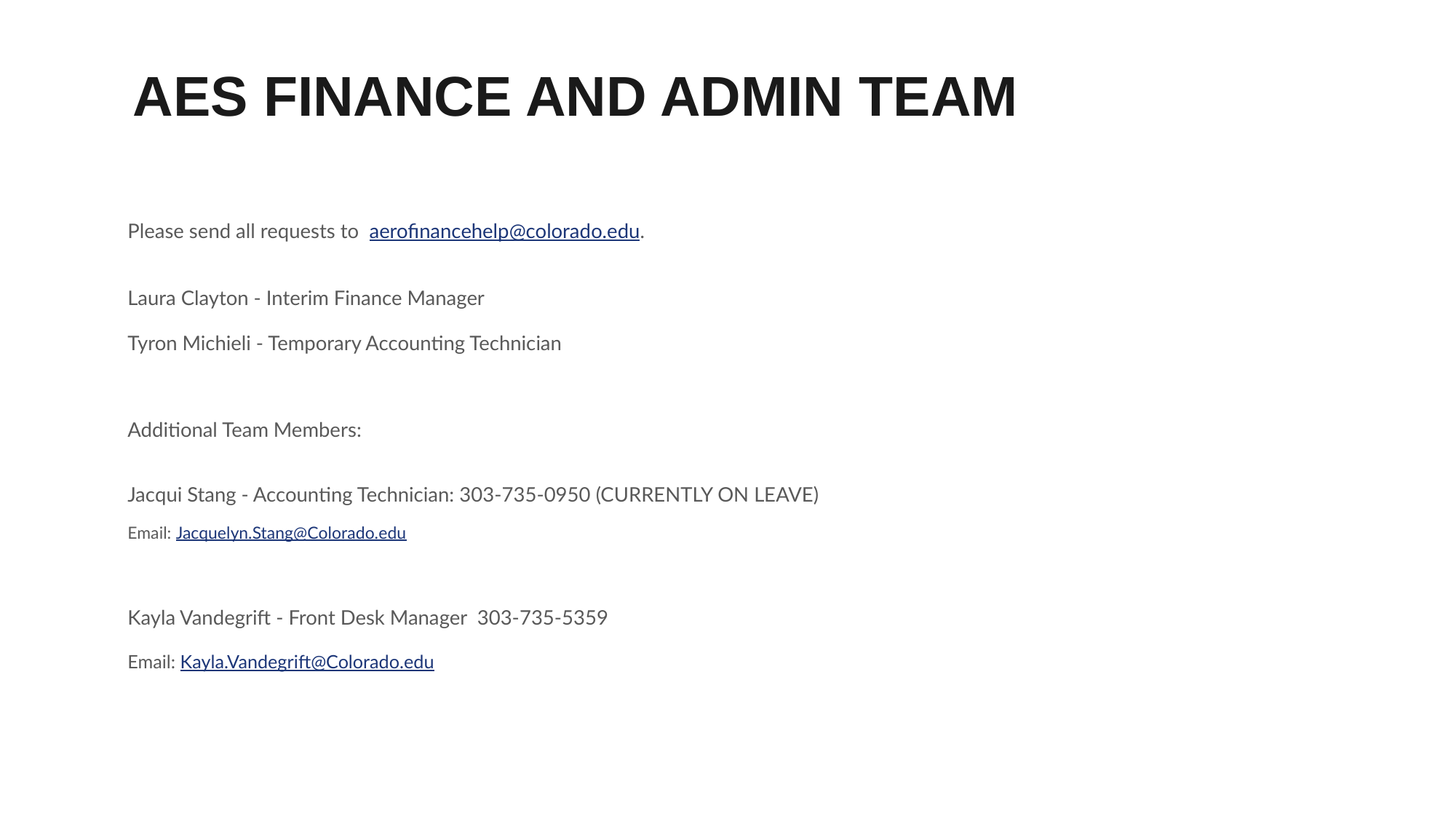

# AES FINANCE AND ADMIN TEAM

Please send all requests to  aerofinancehelp@colorado.edu.

Laura Clayton - Interim Finance Manager
Tyron Michieli - Temporary Accounting Technician

Additional Team Members:

Jacqui Stang - Accounting Technician: 303-735-0950 (CURRENTLY ON LEAVE)

Email: Jacquelyn.Stang@Colorado.edu

Kayla Vandegrift - Front Desk Manager  303-735-5359
Email: Kayla.Vandegrift@Colorado.edu